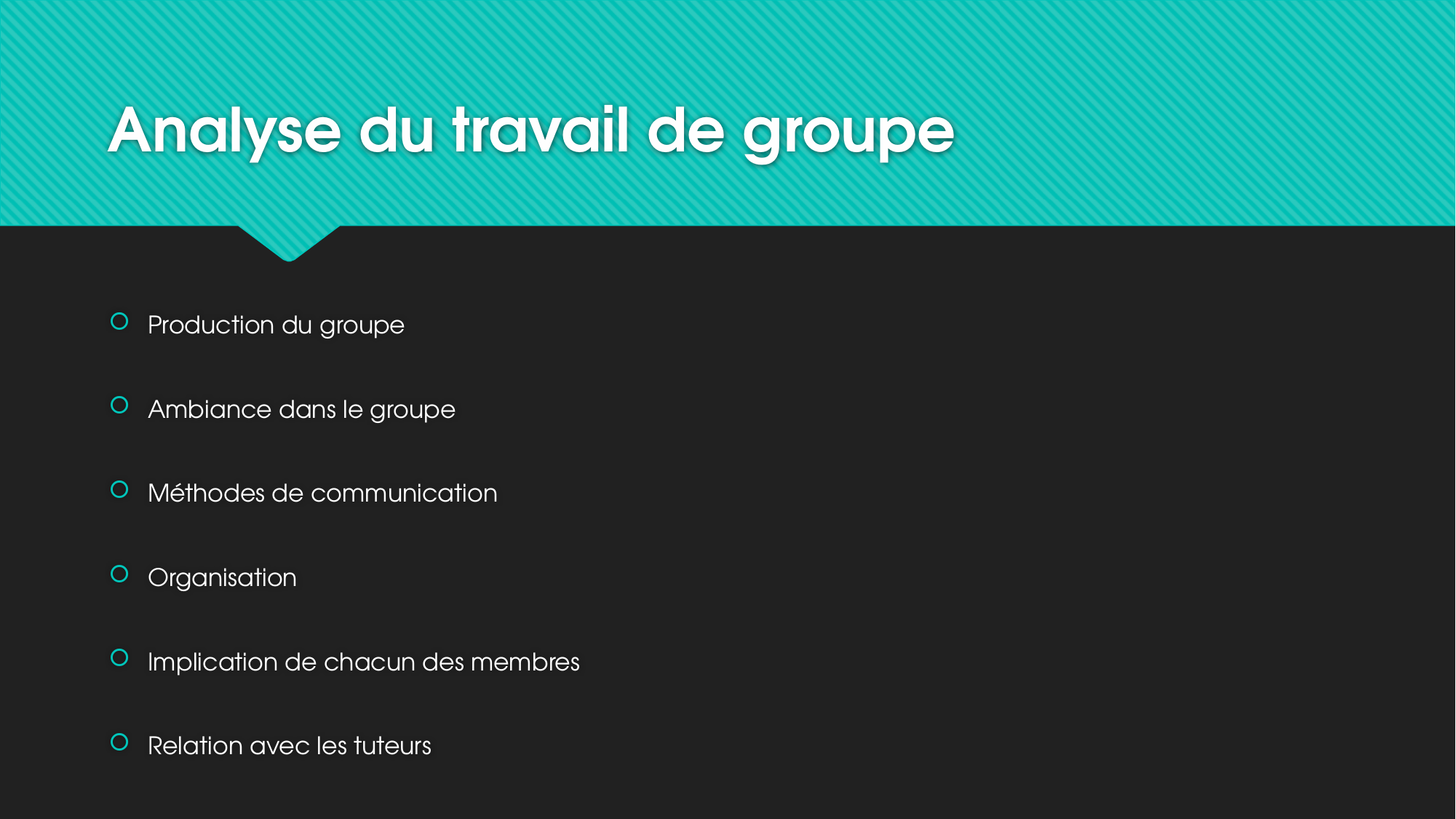

# Analyse du travail de groupe
Production du groupe

Ambiance dans le groupe

Méthodes de communication

Organisation

Implication de chacun des membres

Relation avec les tuteurs